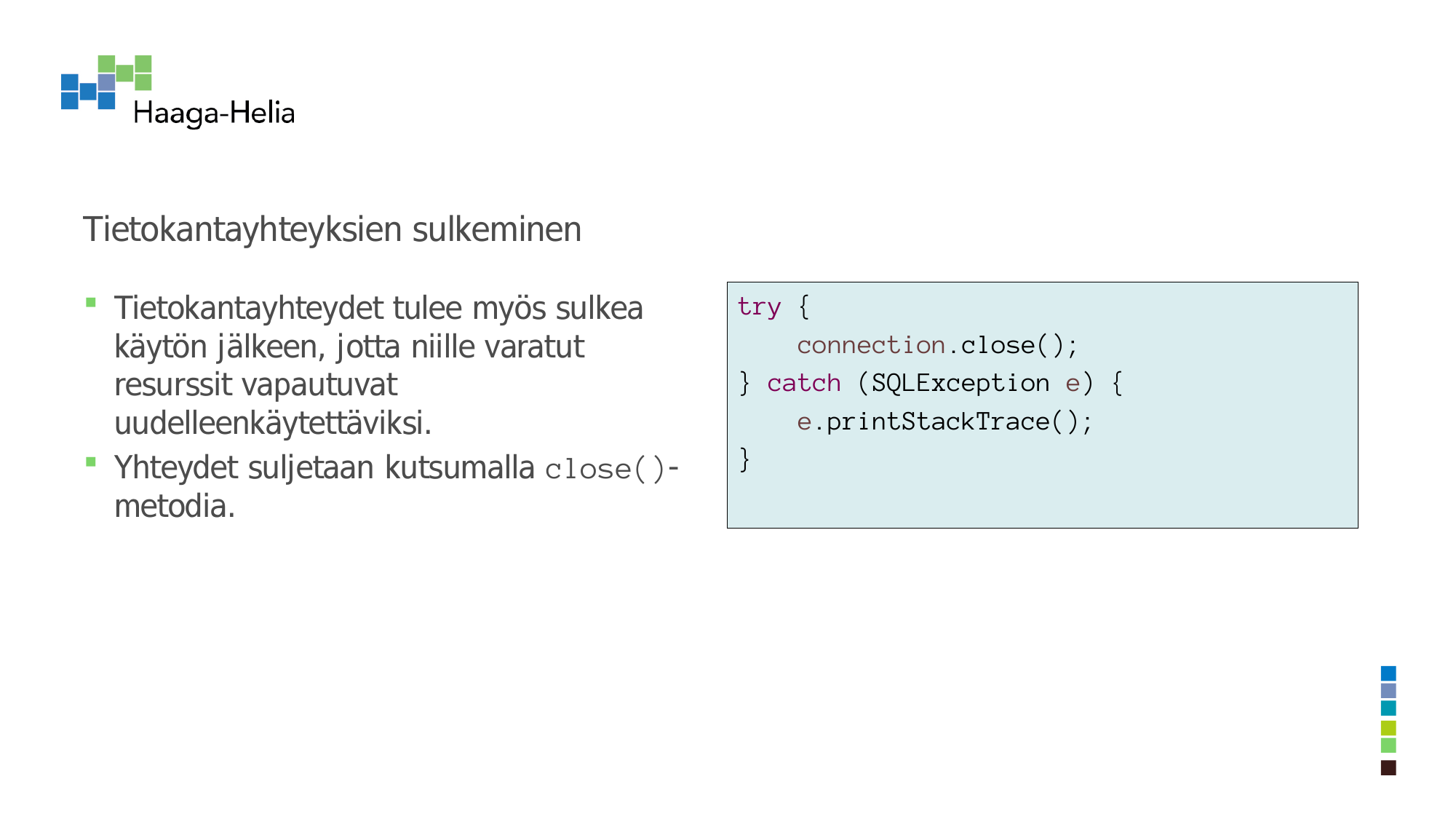

# Tietokantayhteyksien sulkeminen
Tietokantayhteydet tulee myös sulkea käytön jälkeen, jotta niille varatut resurssit vapautuvat uudelleenkäytettäviksi.
Yhteydet suljetaan kutsumalla close()-metodia.
try {
    connection.close();
} catch (SQLException e) {
    e.printStackTrace();
}